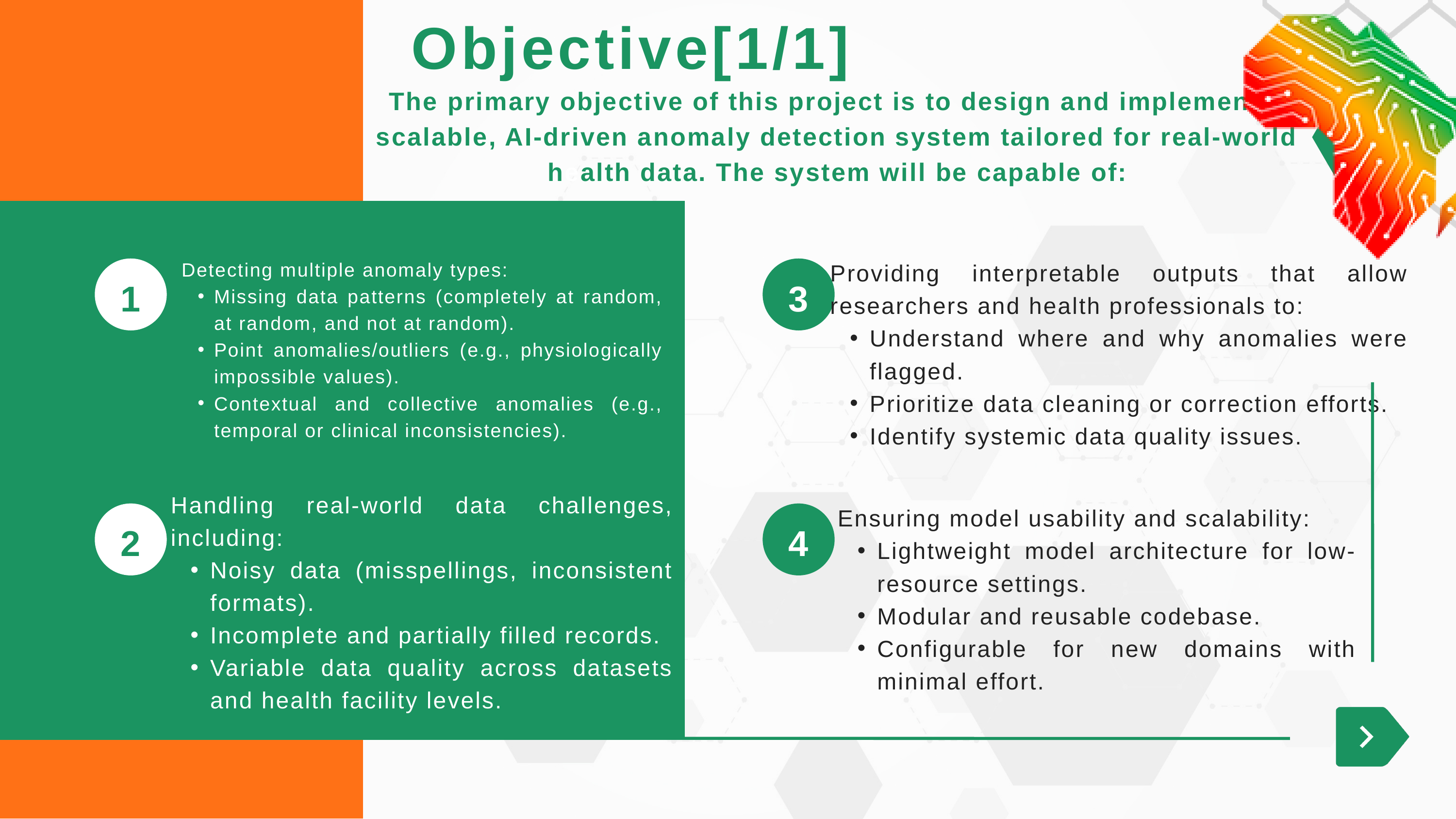

Objective[1/1]

The primary objective of this project is to design and implement a scalable, AI-driven anomaly detection system tailored for real-world health data. The system will be capable of:

Detecting multiple anomaly types:
Missing data patterns (completely at random, at random, and not at random).
Point anomalies/outliers (e.g., physiologically impossible values).
Contextual and collective anomalies (e.g., temporal or clinical inconsistencies).

Providing interpretable outputs that allow researchers and health professionals to:
Understand where and why anomalies were flagged.
Prioritize data cleaning or correction efforts.
Identify systemic data quality issues.

1
3

Handling real-world data challenges, including:
Noisy data (misspellings, inconsistent formats).
Incomplete and partially filled records.
Variable data quality across datasets and health facility levels.

Ensuring model usability and scalability:
Lightweight model architecture for low-resource settings.
Modular and reusable codebase.
Configurable for new domains with minimal effort.

2
4